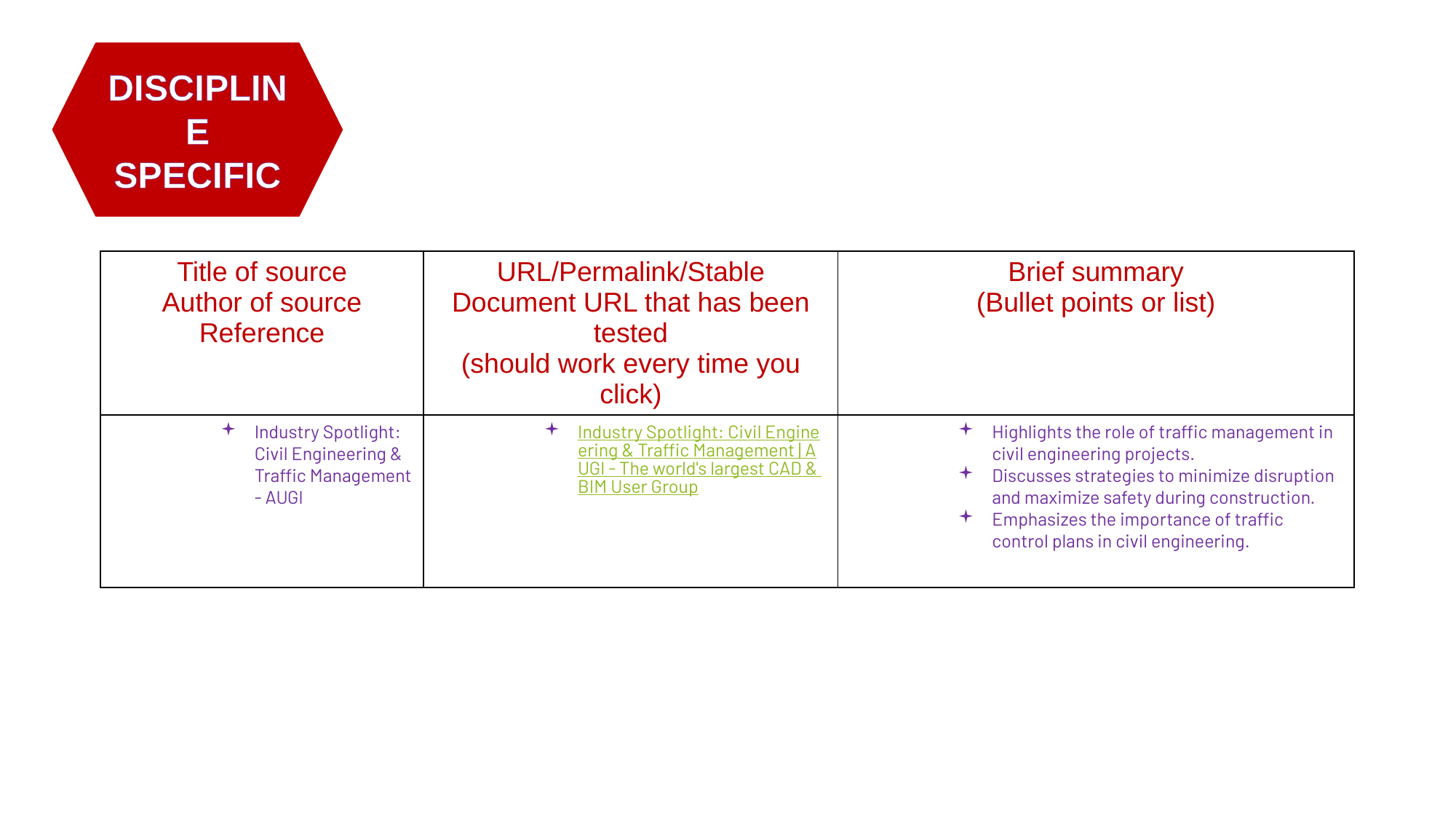

DISCIPLINE
SPECIFIC
| Title of source Author of source Reference | URL/Permalink/Stable Document URL that has been tested (should work every time you click) | Brief summary (Bullet points or list) |
| --- | --- | --- |
| Industry Spotlight: Civil Engineering & Traffic Management - AUGI | Industry Spotlight: Civil Engineering & Traffic Management | AUGI - The world's largest CAD & BIM User Group | Highlights the role of traffic management in civil engineering projects. Discusses strategies to minimize disruption and maximize safety during construction. Emphasizes the importance of traffic control plans in civil engineering. |